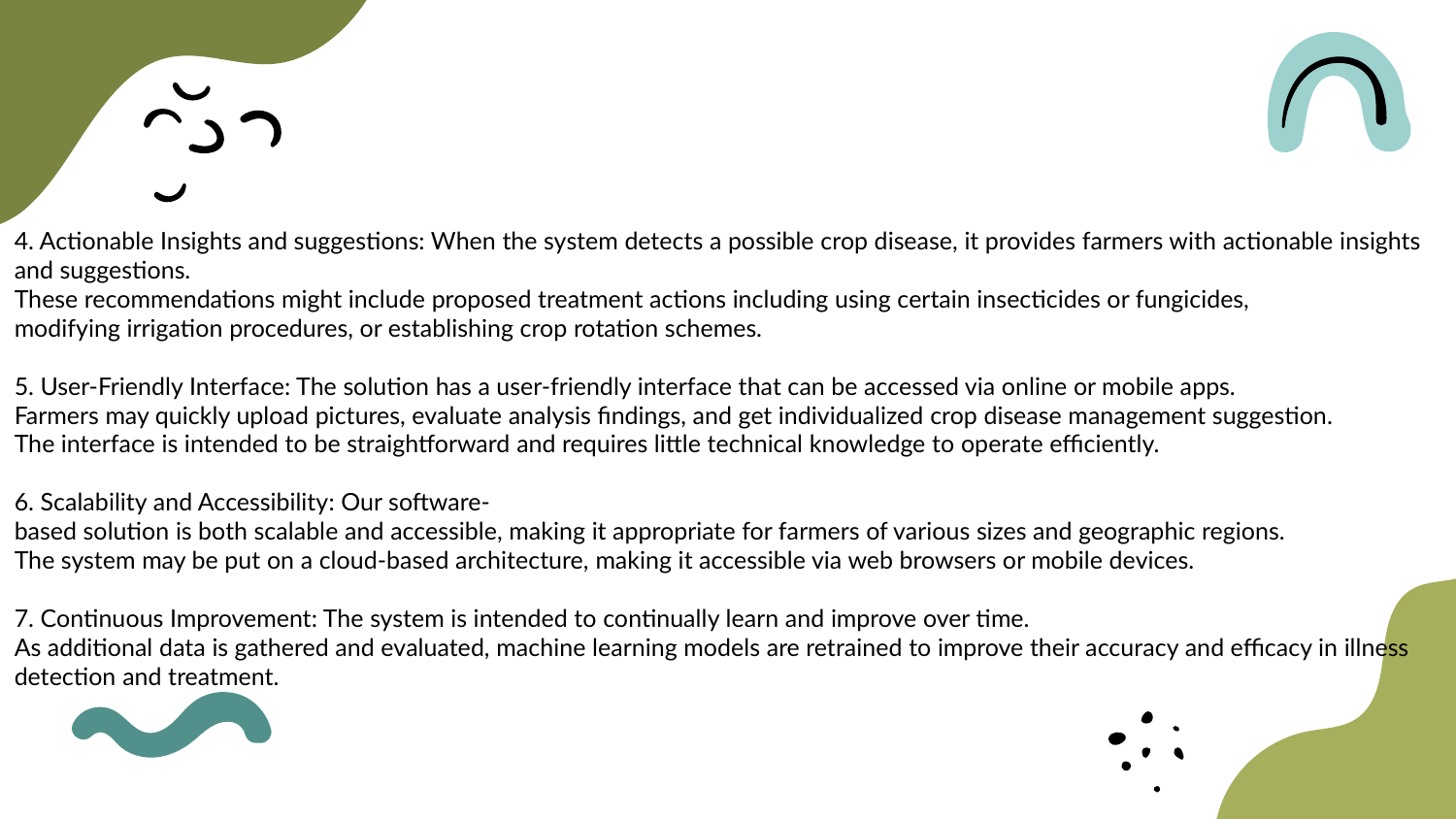

4. Actionable Insights and suggestions: When the system detects a possible crop disease, it provides farmers with actionable insights and suggestions. These recommendations might include proposed treatment actions including using certain insecticides or fungicides,
modifying irrigation procedures, or establishing crop rotation schemes.

5. User-Friendly Interface: The solution has a user-friendly interface that can be accessed via online or mobile apps. Farmers may quickly upload pictures, evaluate analysis findings, and get individualized crop disease management suggestion. The interface is intended to be straightforward and requires little technical knowledge to operate efficiently.
6. Scalability and Accessibility: Our software-based solution is both scalable and accessible, making it appropriate for farmers of various sizes and geographic regions. The system may be put on a cloud-based architecture, making it accessible via web browsers or mobile devices.

7. Continuous Improvement: The system is intended to continually learn and improve over time. As additional data is gathered and evaluated, machine learning models are retrained to improve their accuracy and efficacy in illness detection and treatment.